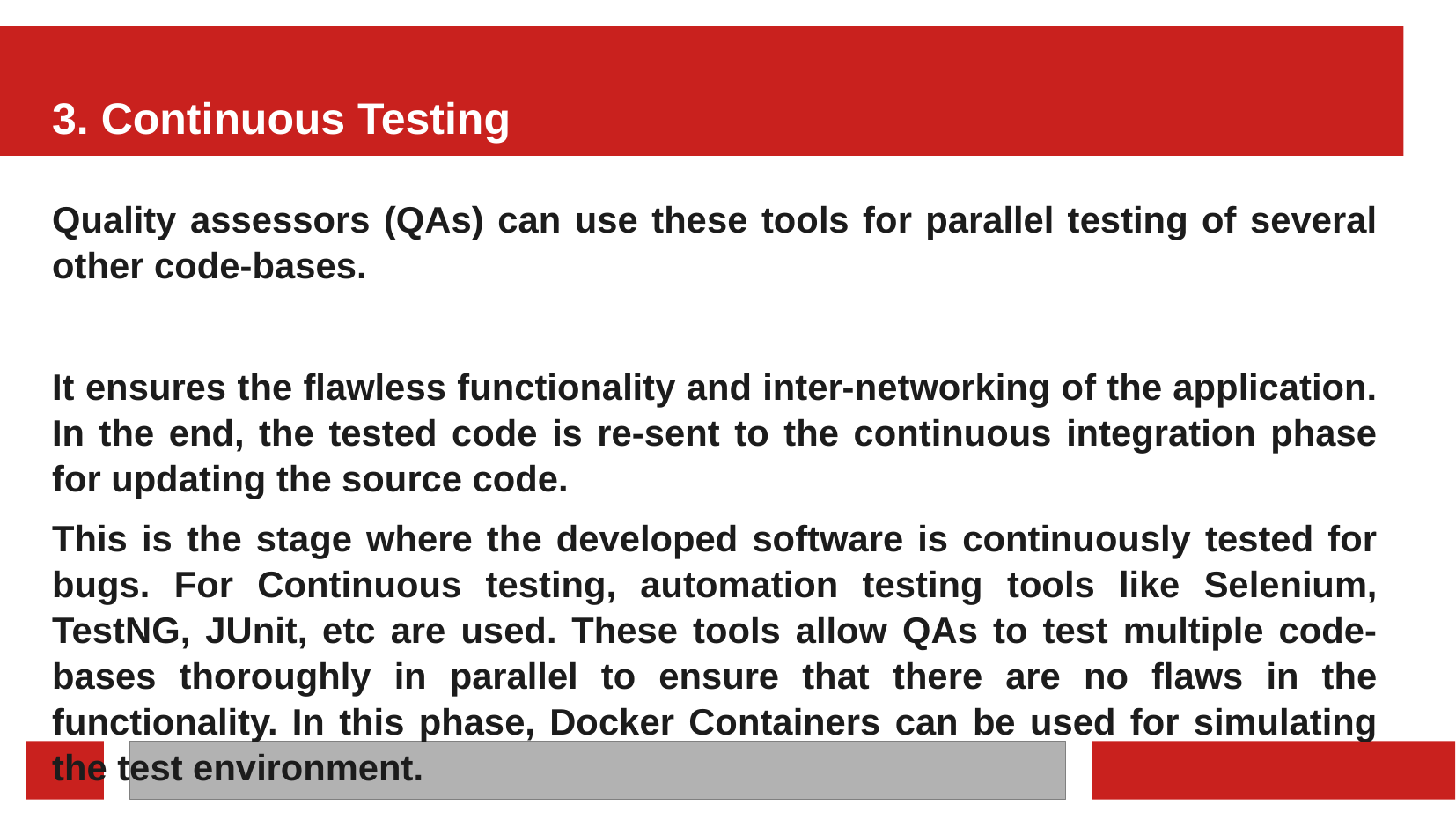

# 3. Continuous Testing
Quality assessors (QAs) can use these tools for parallel testing of several other code-bases.

It ensures the flawless functionality and inter-networking of the application. In the end, the tested code is re-sent to the continuous integration phase for updating the source code.
This is the stage where the developed software is continuously tested for bugs. For Continuous testing, automation testing tools like Selenium, TestNG, JUnit, etc are used. These tools allow QAs to test multiple code-bases thoroughly in parallel to ensure that there are no flaws in the functionality. In this phase, Docker Containers can be used for simulating the test environment.

5